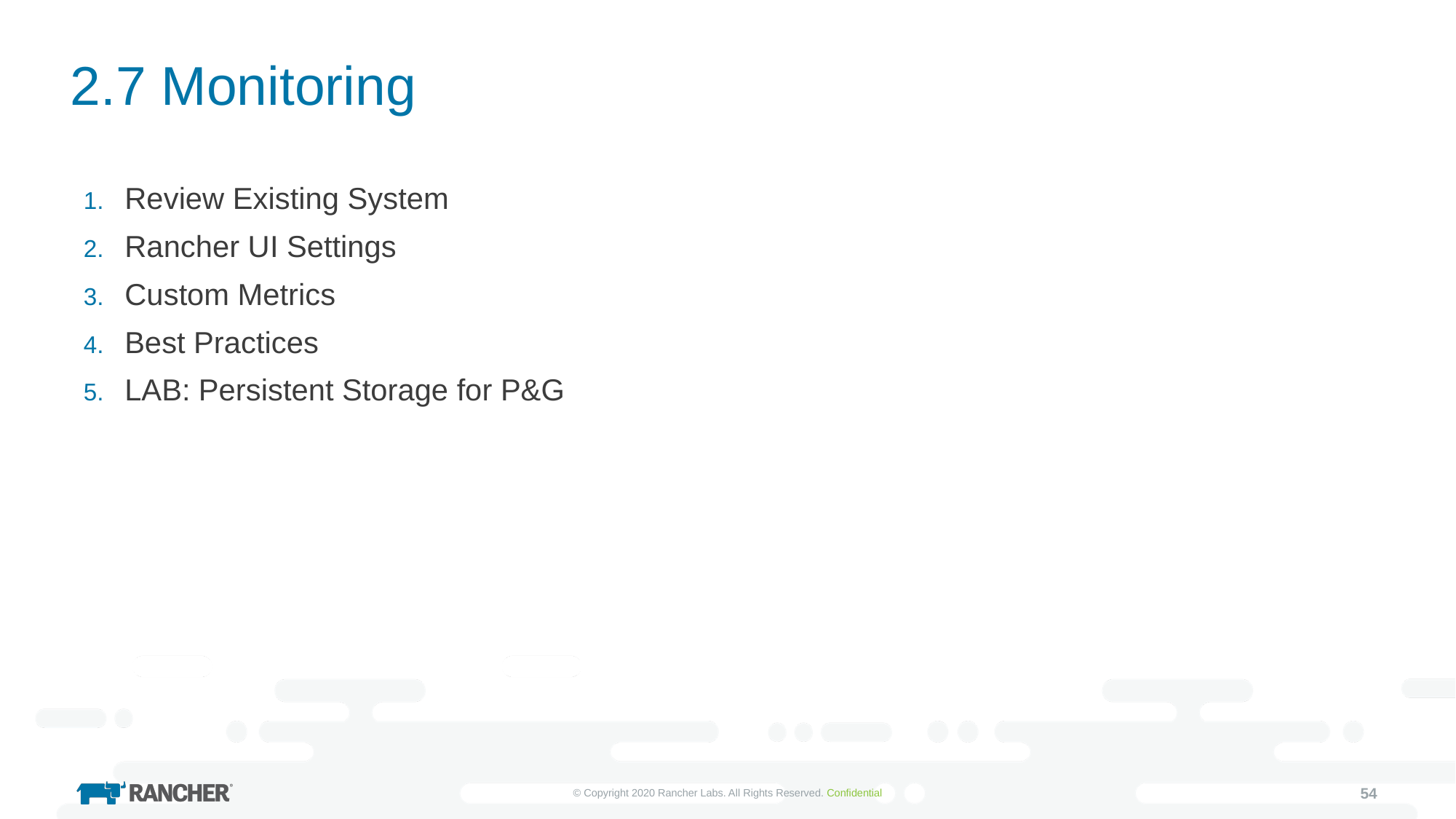

# 2.7 Monitoring
Review Existing System
Rancher UI Settings
Custom Metrics
Best Practices
LAB: Persistent Storage for P&G